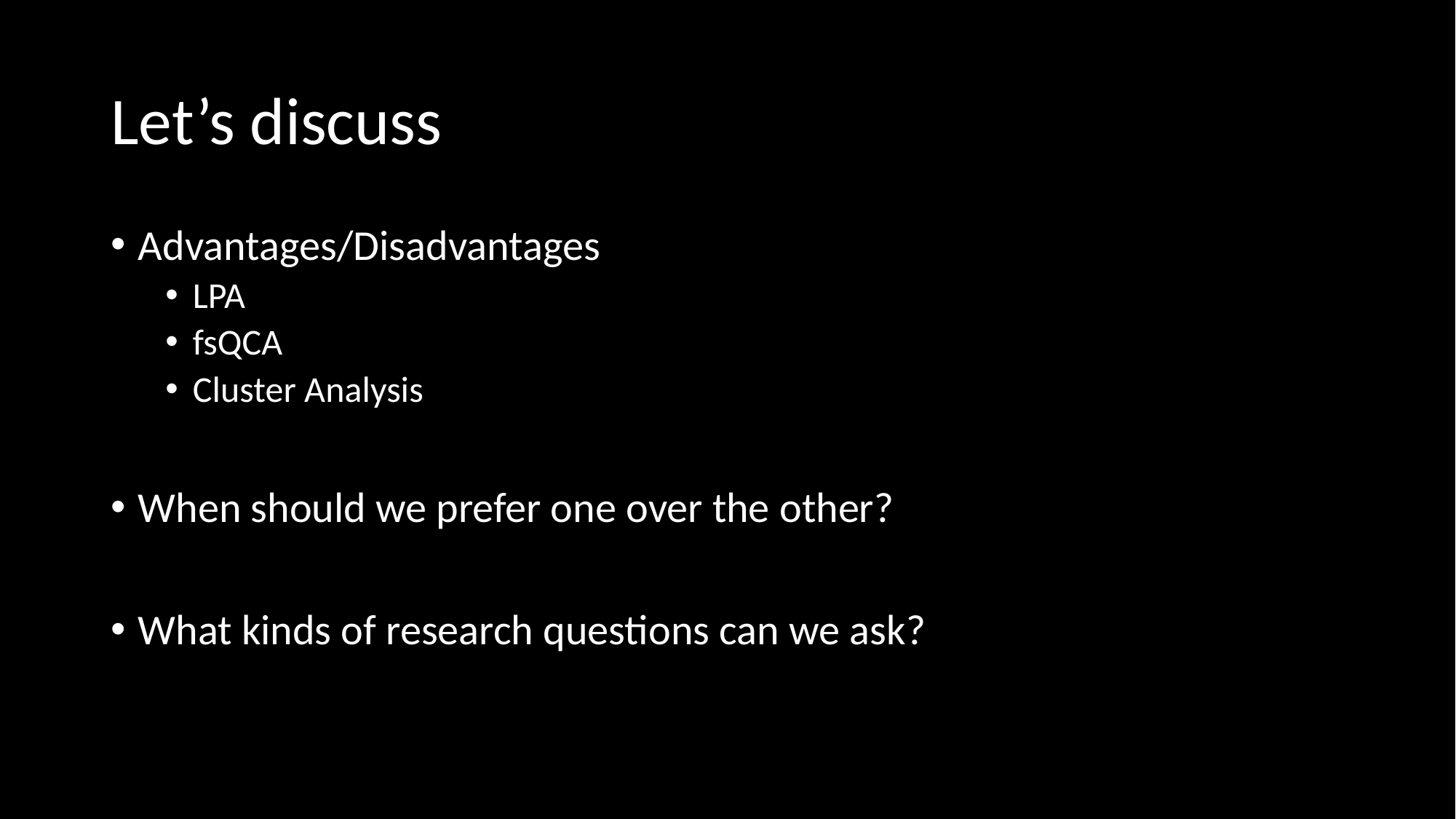

# Let’s discuss
Advantages/Disadvantages
LPA
fsQCA
Cluster Analysis

When should we prefer one over the other?

What kinds of research questions can we ask?